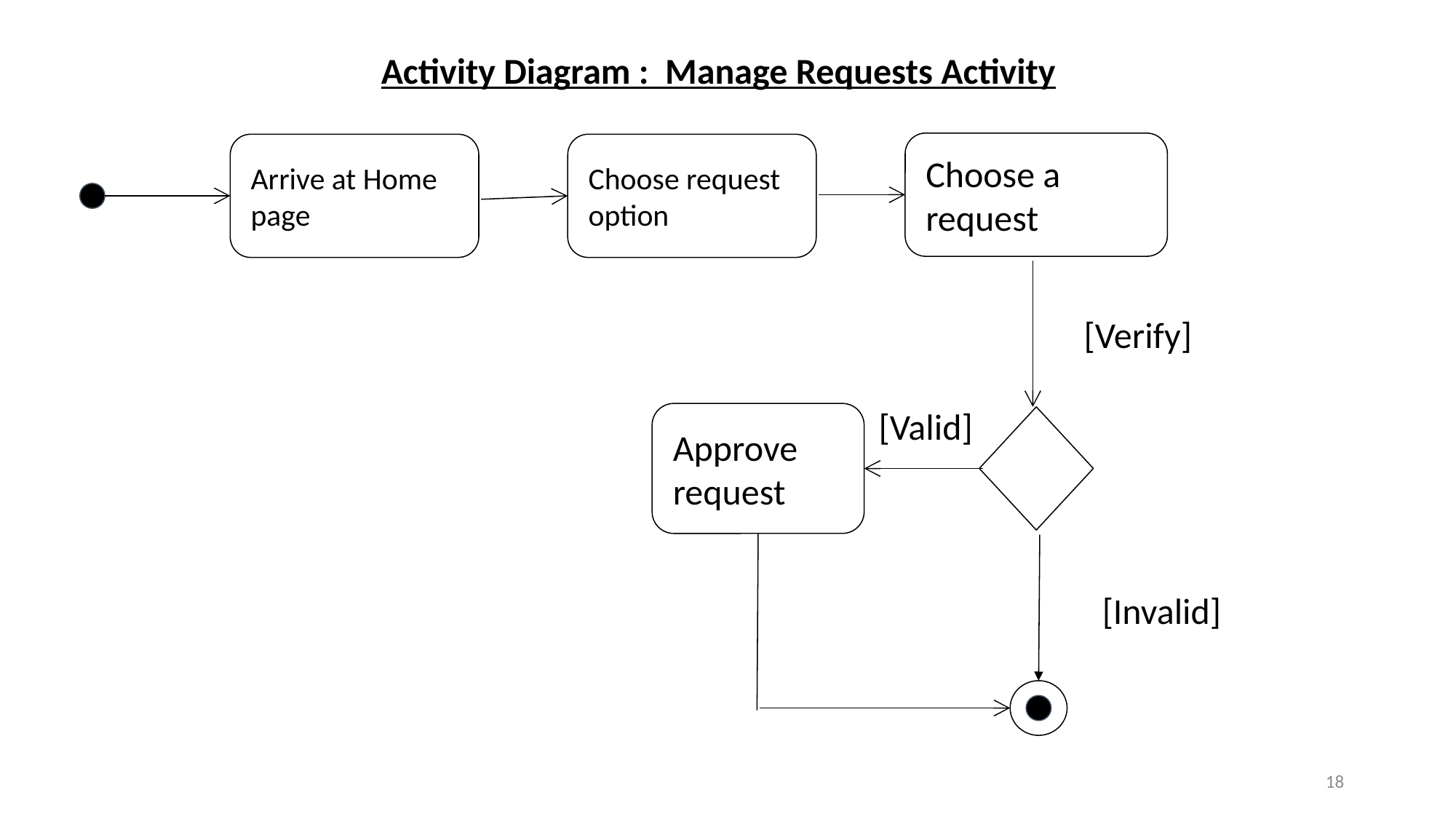

Activity Diagram :  Manage Requests Activity
Choose a request
Arrive at Home page
Choose request option

[Verify]
[Valid]
Approve request

[Invalid]

18